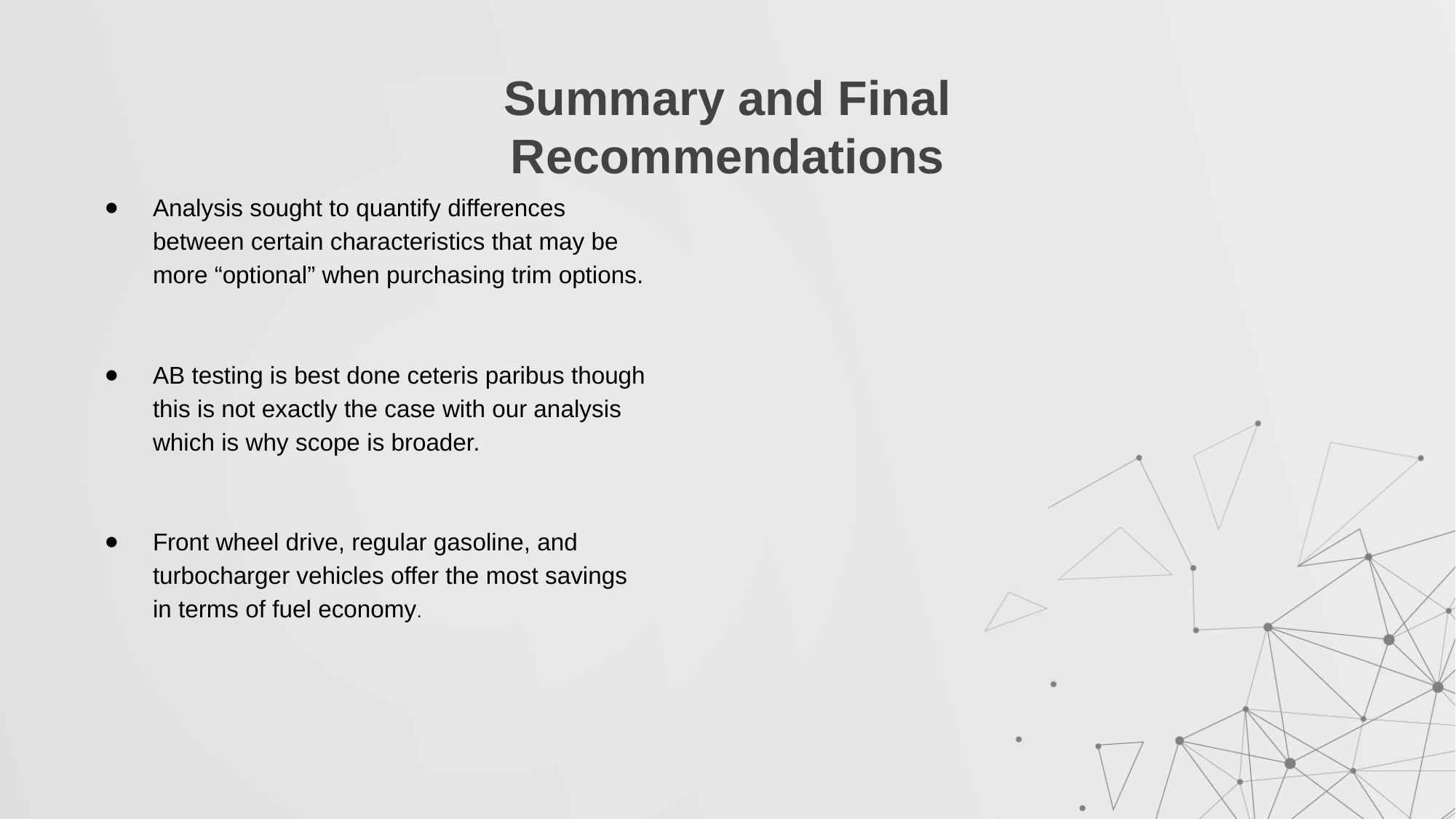

# Summary and Final Recommendations
Analysis sought to quantify differences between certain characteristics that may be more “optional” when purchasing trim options.

AB testing is best done ceteris paribus though this is not exactly the case with our analysis which is why scope is broader.

Front wheel drive, regular gasoline, and turbocharger vehicles offer the most savings in terms of fuel economy.